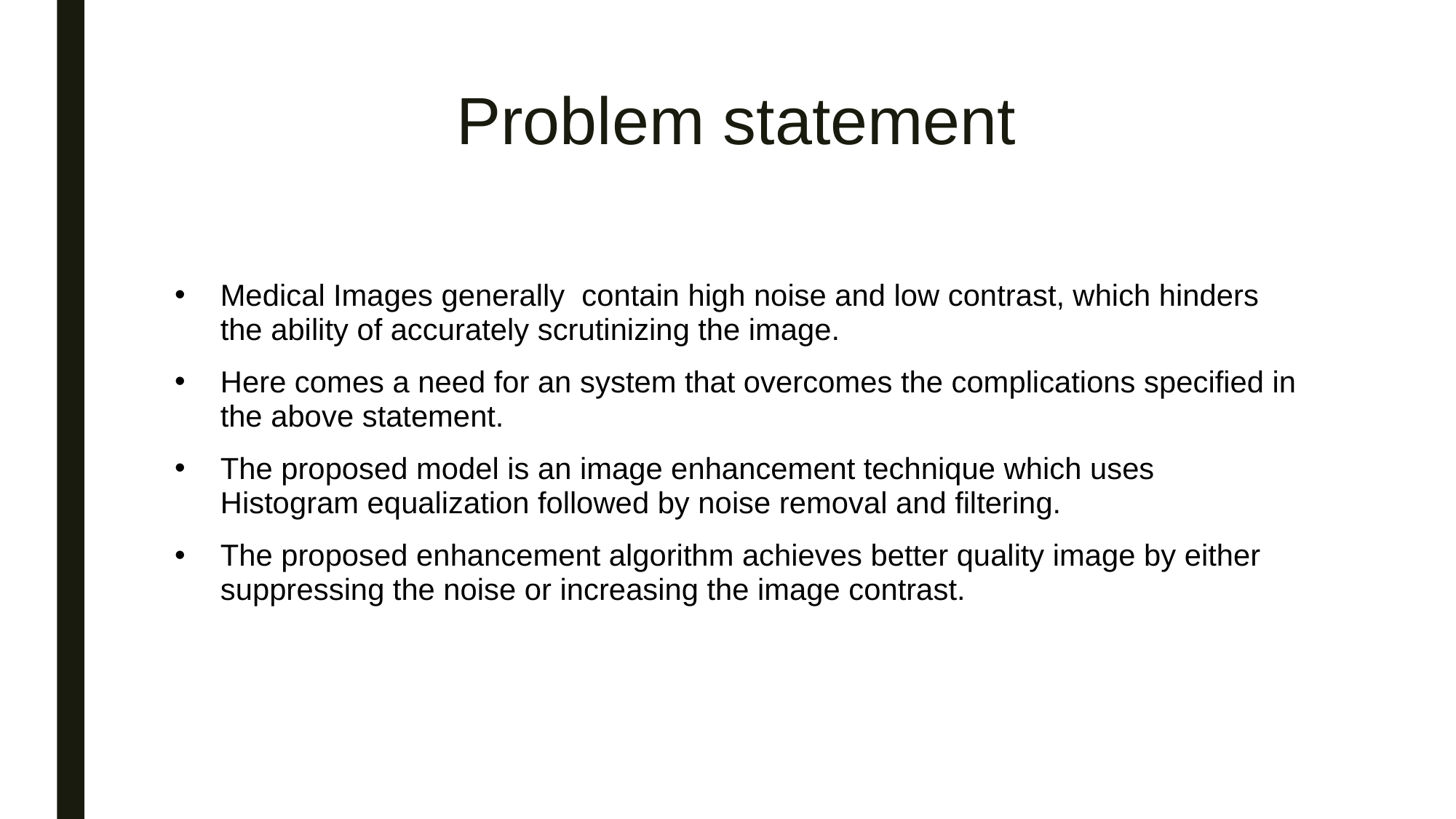

# Problem statement
Medical Images generally  contain high noise and low contrast, which hinders the ability of accurately scrutinizing the image.
Here comes a need for an system that overcomes the complications specified in the above statement.
The proposed model is an image enhancement technique which uses Histogram equalization followed by noise removal and filtering.
The proposed enhancement algorithm achieves better quality image by either suppressing the noise or increasing the image contrast.